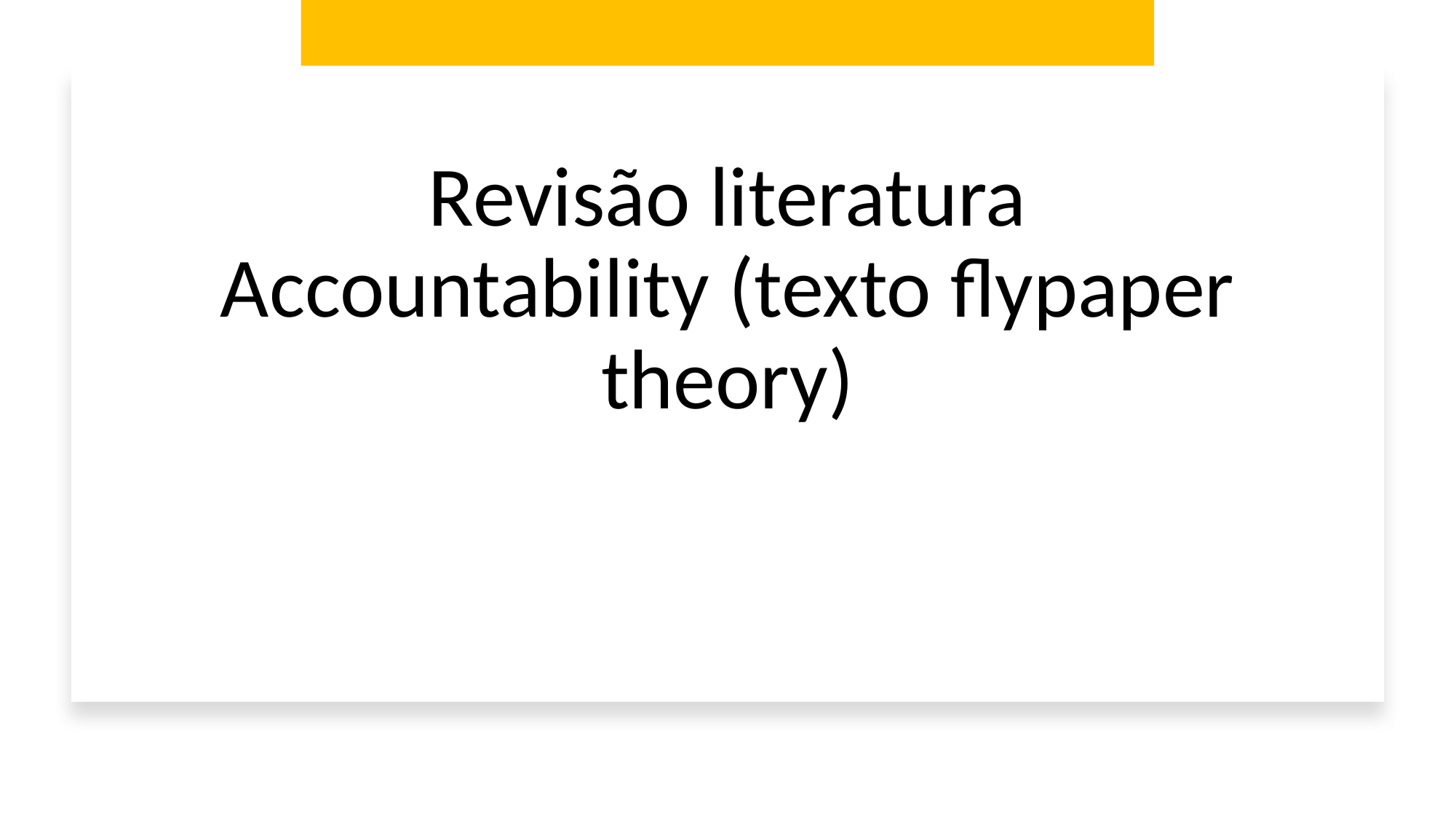

# Revisão literatura Accountability (texto flypaper theory)